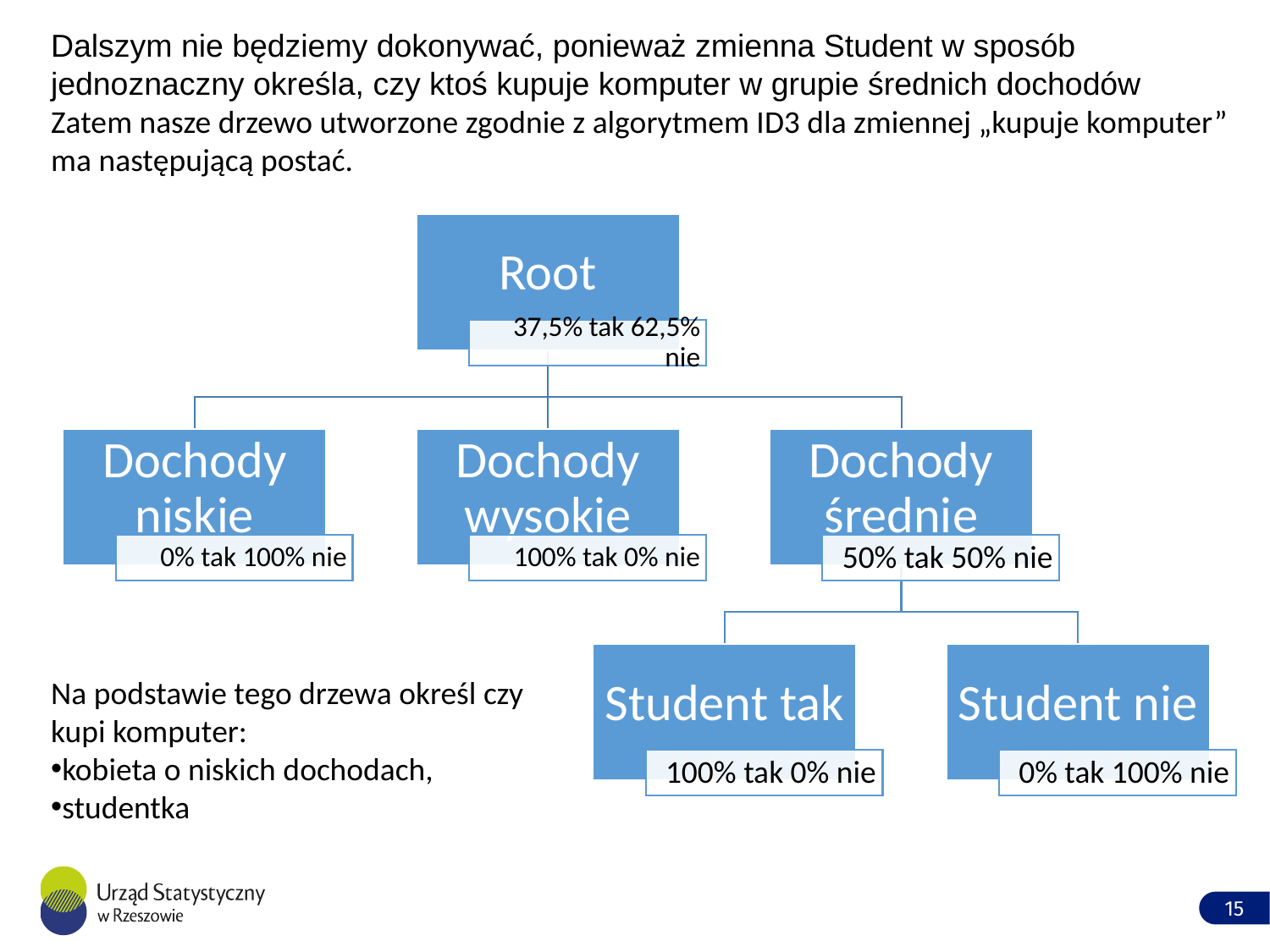

Dalszym nie będziemy dokonywać, ponieważ zmienna Student w sposób jednoznaczny określa, czy ktoś kupuje komputer w grupie średnich dochodów
Zatem nasze drzewo utworzone zgodnie z algorytmem ID3 dla zmiennej „kupuje komputer” ma następującą postać.

Na podstawie tego drzewa określ czy
kupi komputer:
kobieta o niskich dochodach,
studentka
Root
37,5% tak 62,5% nie
Dochody niskie
0% tak 100% nie
Dochody wysokie
100% tak 0% nie
Dochody średnie
50% tak 50% nie
Student tak
100% tak 0% nie
Student nie
0% tak 100% nie
15